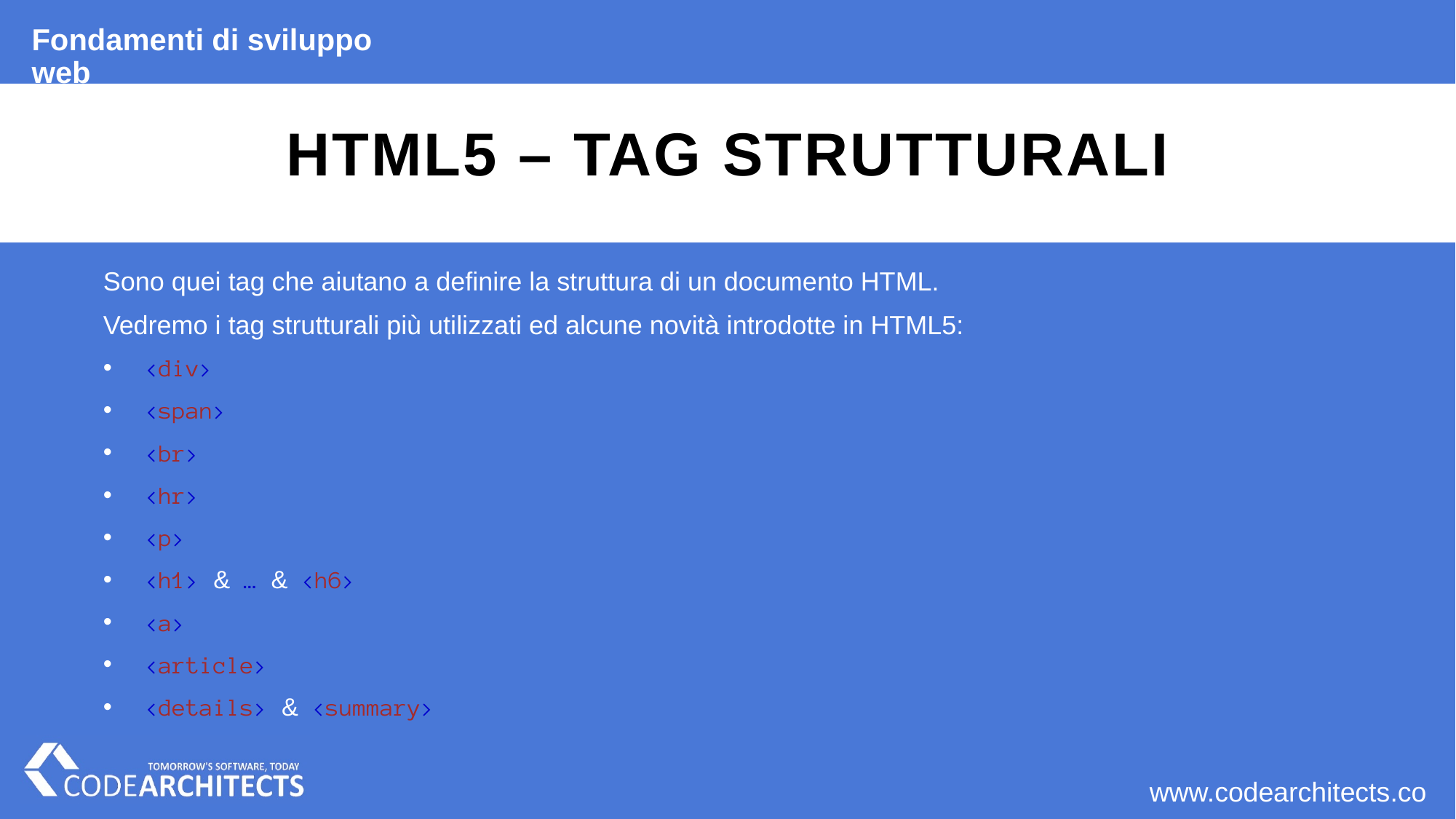

Fondamenti di sviluppo web

# HTML5 – Tag strutturali
Sono quei tag che aiutano a definire la struttura di un documento HTML.
Vedremo i tag strutturali più utilizzati ed alcune novità introdotte in HTML5:
<div>
<span>
<br>
<hr>
<p>
<h1> & … & <h6>
<a>
<article>
<details> &  <summary>